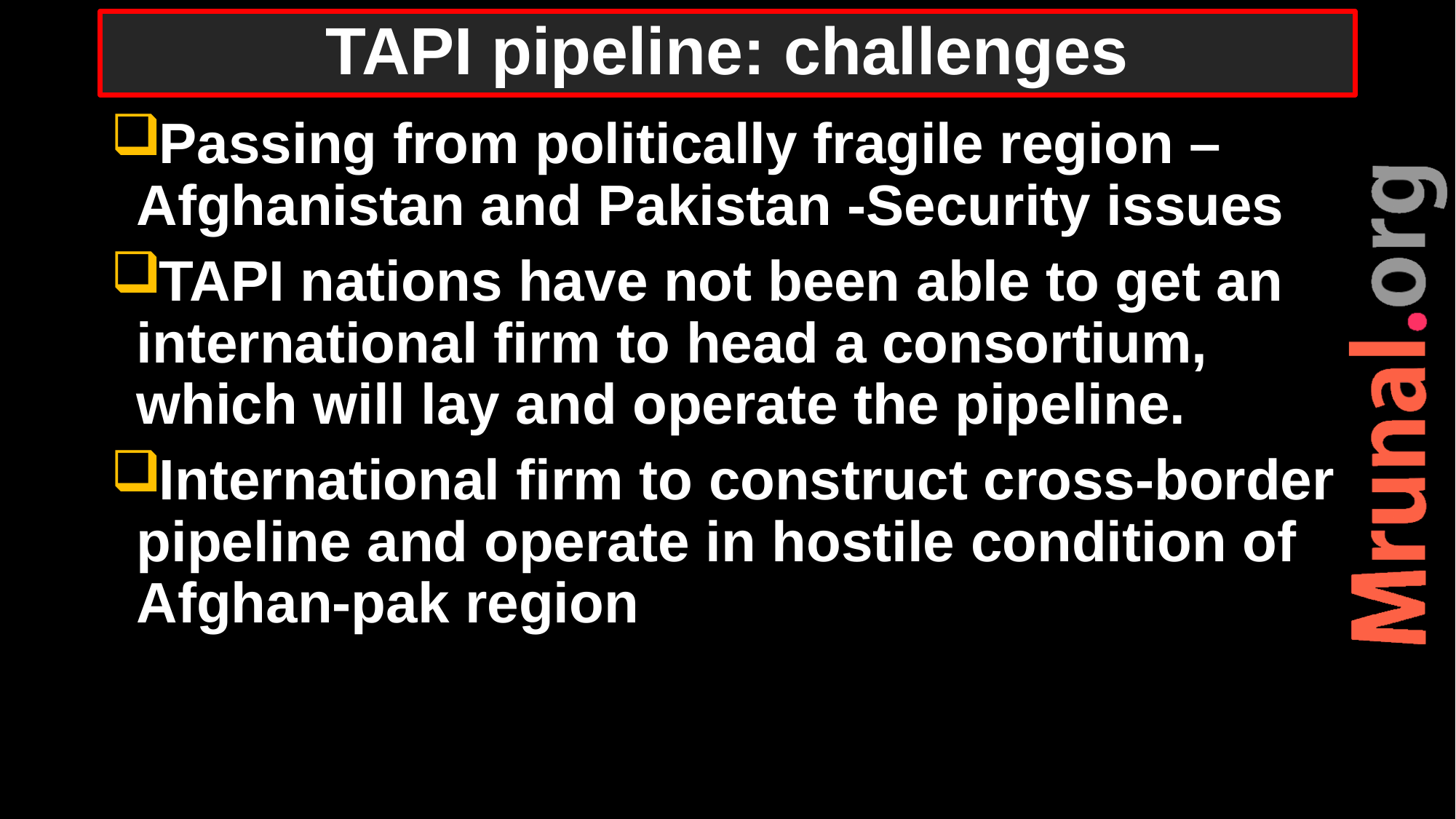

# TAPI pipeline: challenges
Passing from politically fragile region – Afghanistan and Pakistan -Security issues
TAPI nations have not been able to get an international firm to head a consortium, which will lay and operate the pipeline.
International firm to construct cross-border pipeline and operate in hostile condition of Afghan-pak region